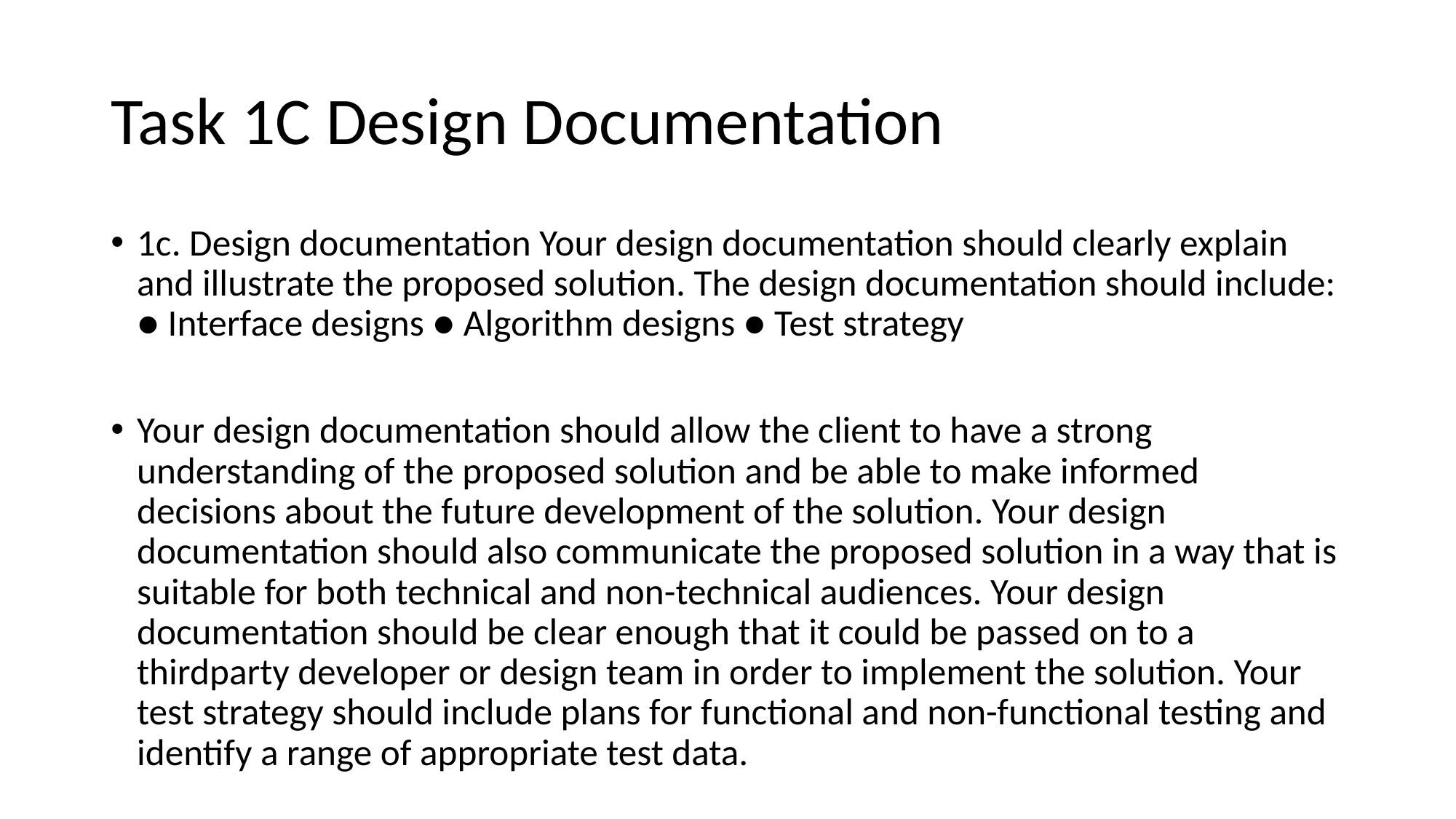

# Task 1C Design Documentation
1c. Design documentation Your design documentation should clearly explain and illustrate the proposed solution. The design documentation should include: ● Interface designs ● Algorithm designs ● Test strategy

Your design documentation should allow the client to have a strong understanding of the proposed solution and be able to make informed decisions about the future development of the solution. Your design documentation should also communicate the proposed solution in a way that is suitable for both technical and non-technical audiences. Your design documentation should be clear enough that it could be passed on to a thirdparty developer or design team in order to implement the solution. Your test strategy should include plans for functional and non-functional testing and identify a range of appropriate test data.